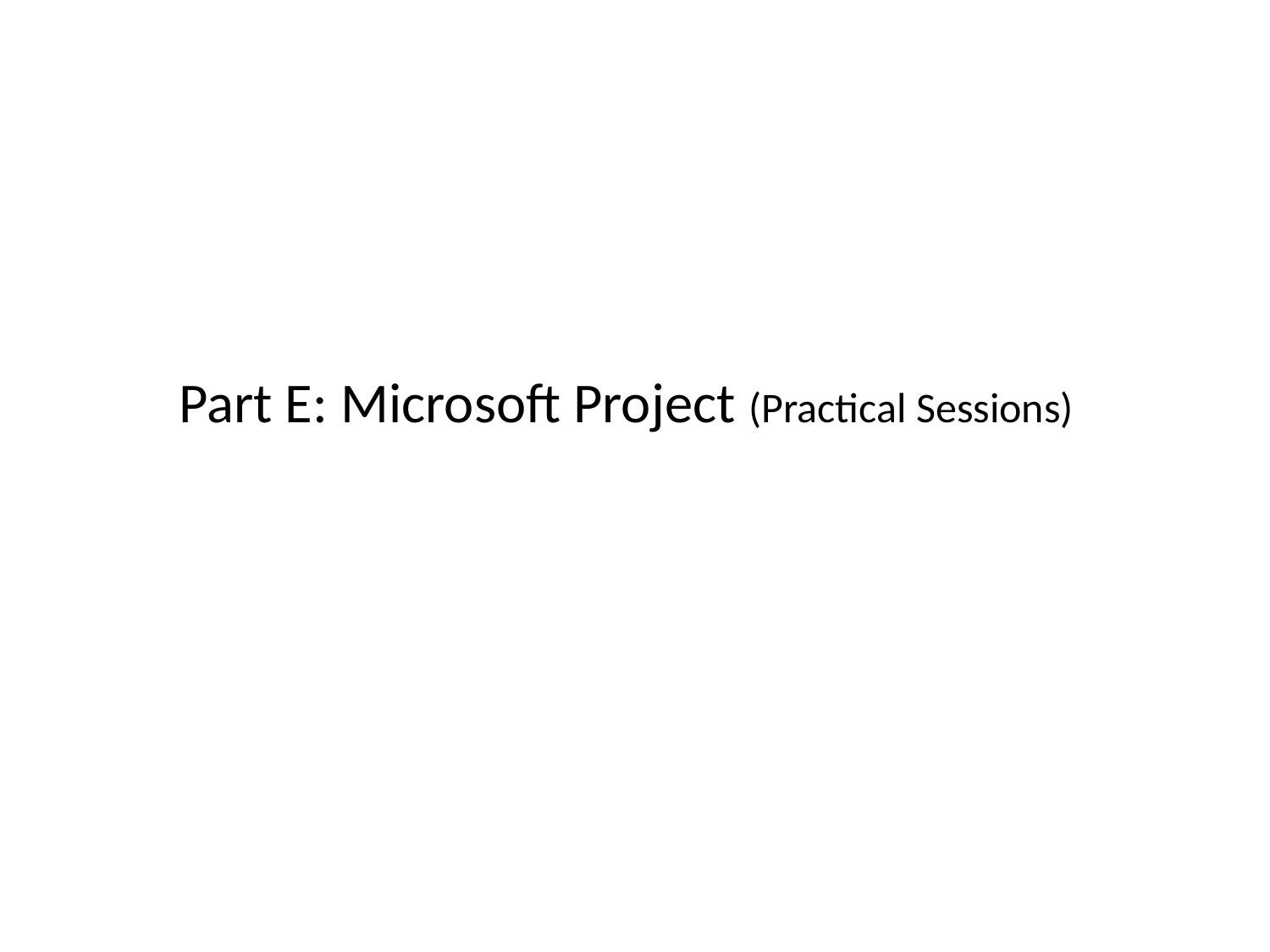

# Part E: Microsoft Project (Practical Sessions)